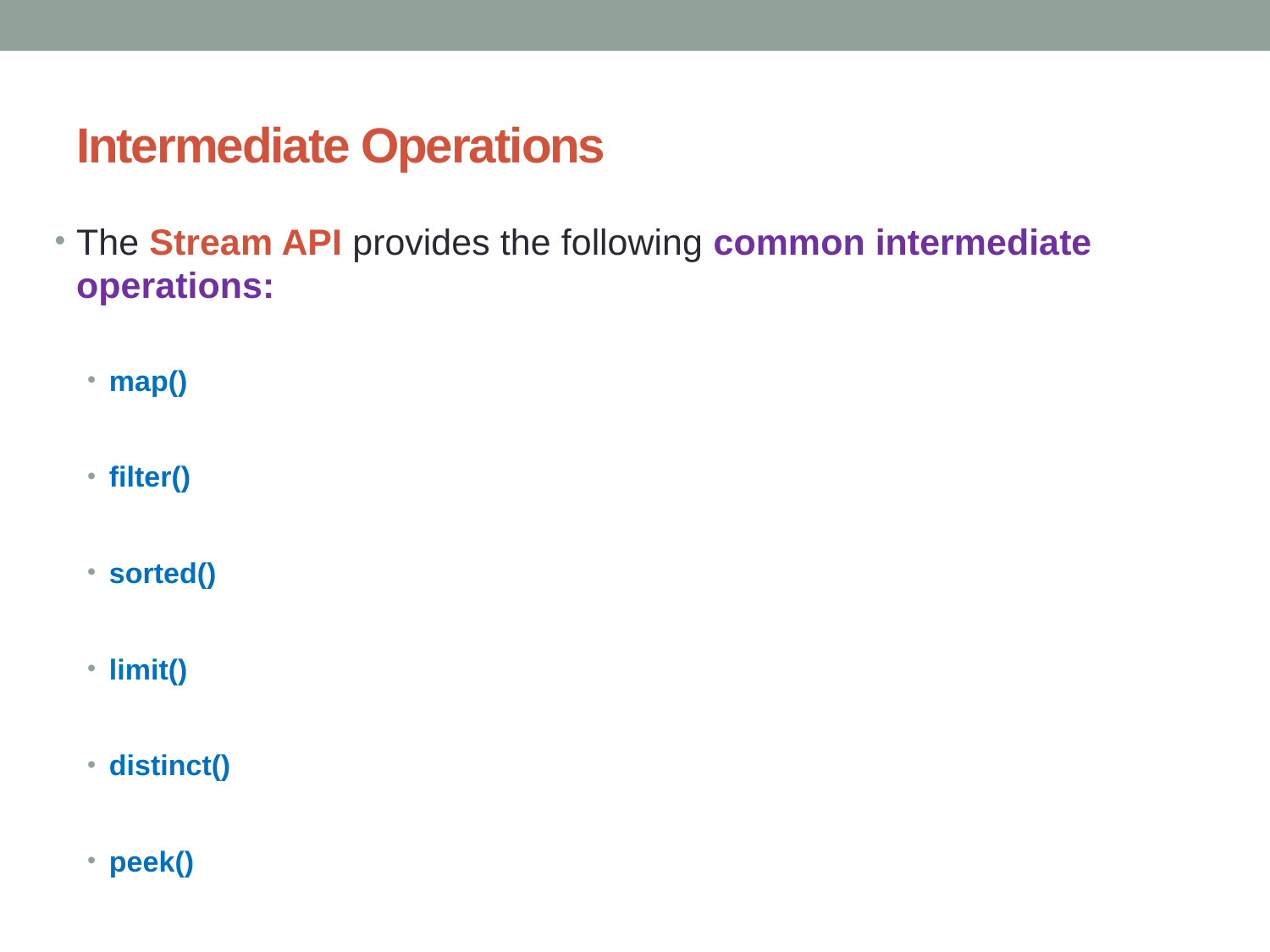

# Intermediate Operations
The Stream API provides the following common intermediate operations:

map()

filter()

sorted()

limit()

distinct()

peek()